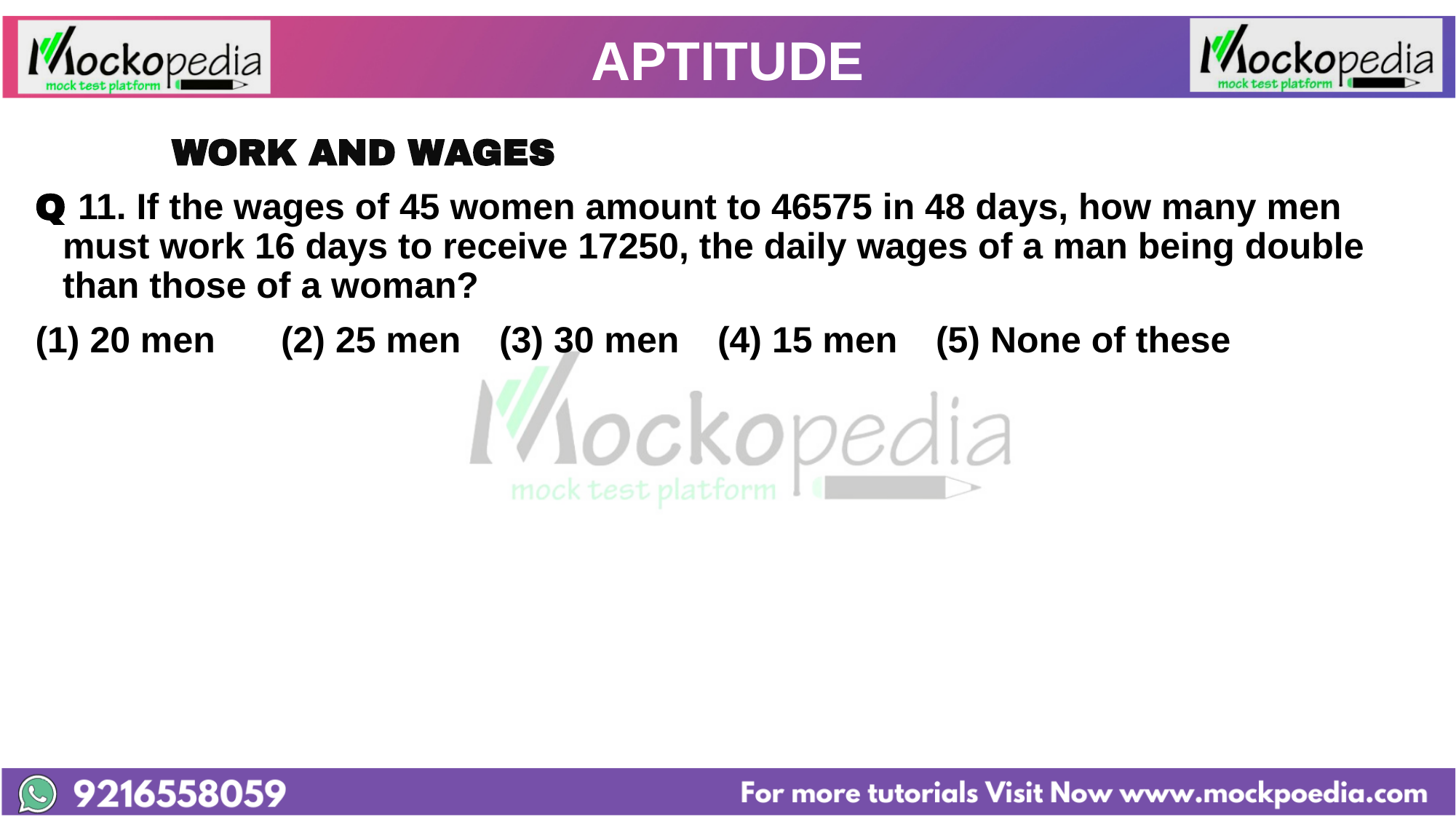

# APTITUDE
		WORK AND WAGES
Q 11. If the wages of 45 women amount to 46575 in 48 days, how many men must work 16 days to receive 17250, the daily wages of a man being double than those of a woman?
(1) 20 men 	(2) 25 men 	(3) 30 men 	(4) 15 men 	(5) None of these